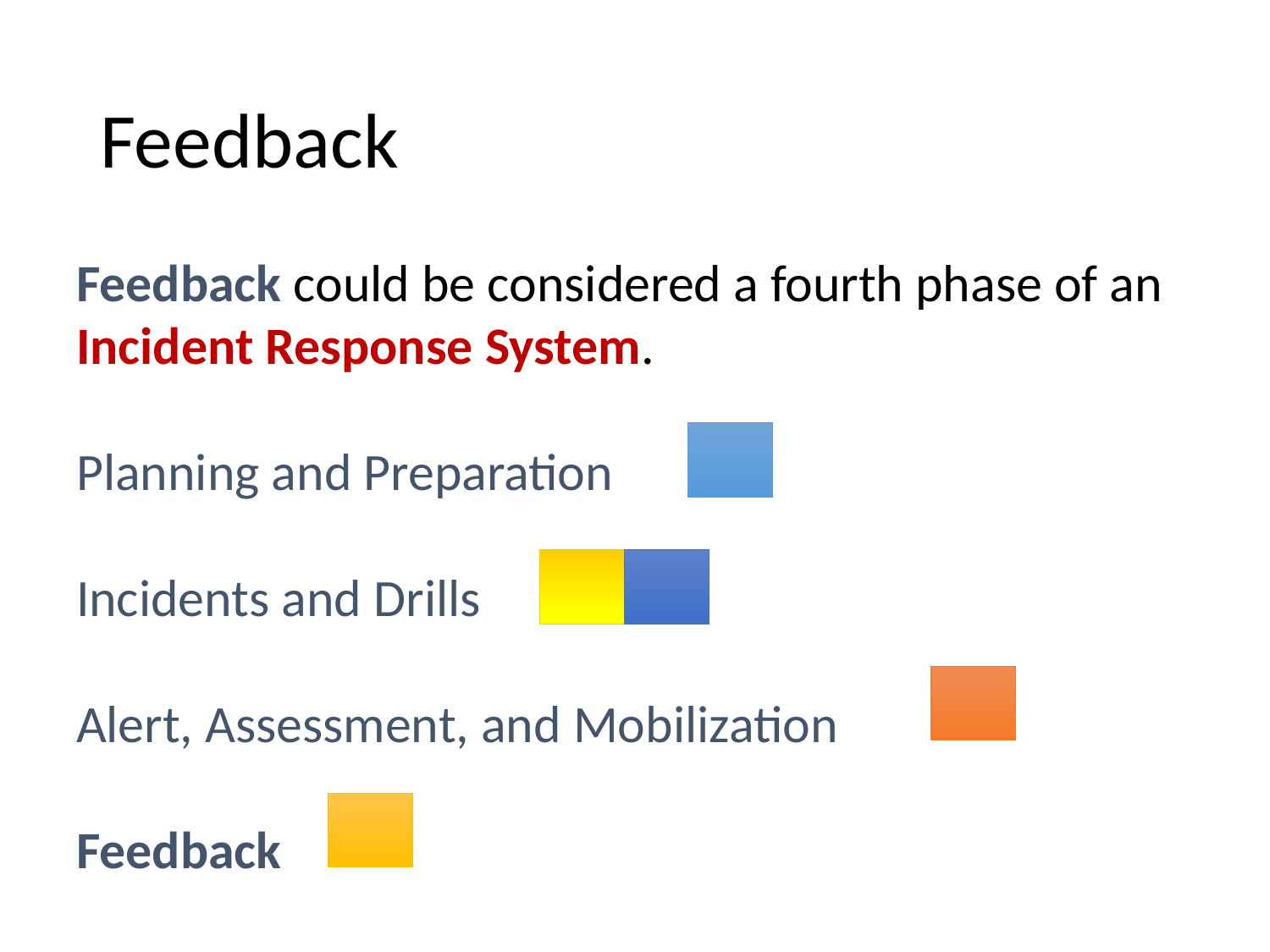

# Feedback

Feedback could be considered a fourth phase of an Incident Response System.

Planning and Preparation

Incidents and Drills

Alert, Assessment, and Mobilization

Feedback